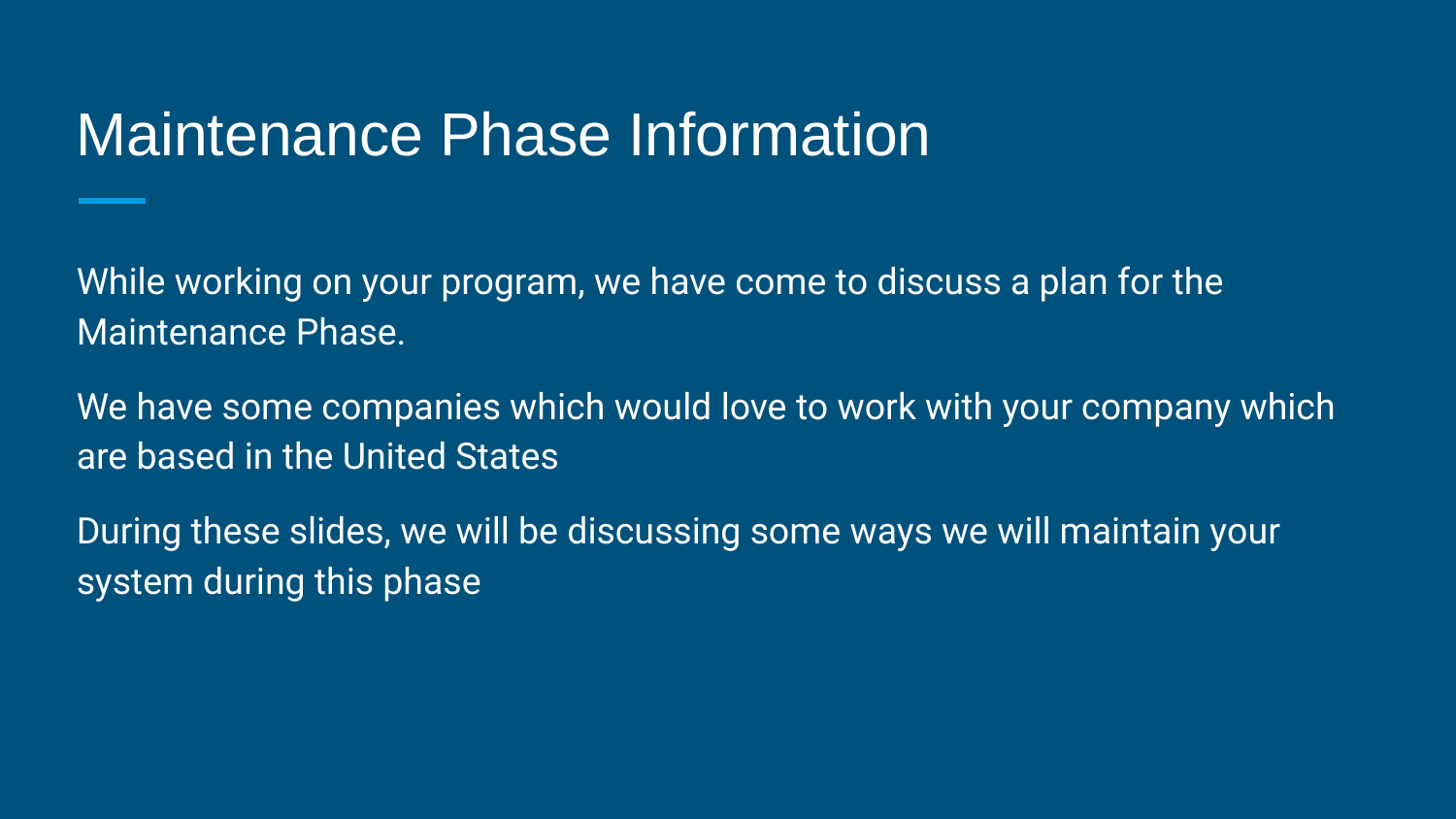

# Maintenance Phase Information
While working on your program, we have come to discuss a plan for the Maintenance Phase.
We have some companies which would love to work with your company which are based in the United States
During these slides, we will be discussing some ways we will maintain your system during this phase